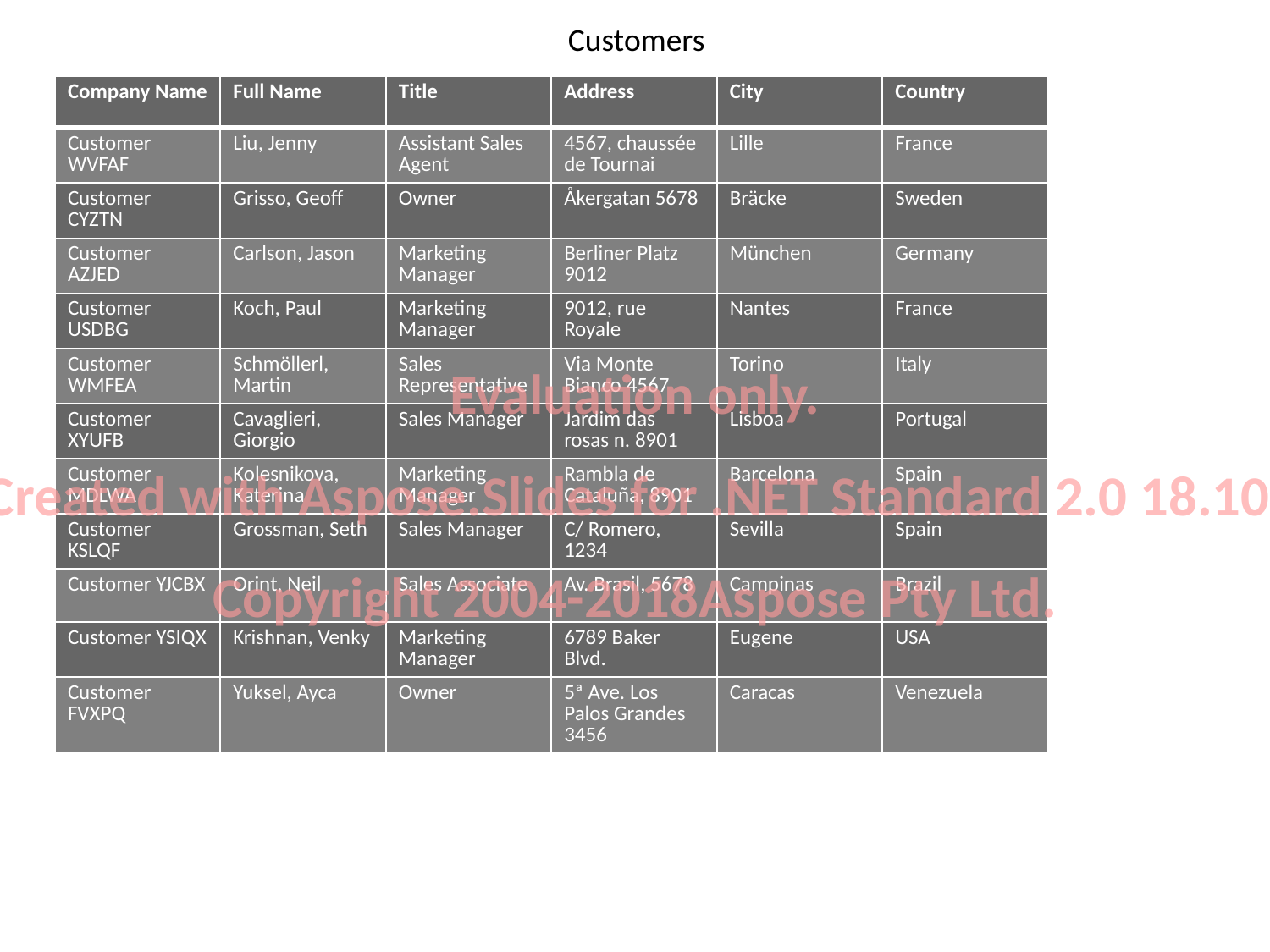

Customers
| Company Name | Full Name | Title | Address | City | Country |
| --- | --- | --- | --- | --- | --- |
| Customer WVFAF | Liu, Jenny | Assistant Sales Agent | 4567, chaussée de Tournai | Lille | France |
| Customer CYZTN | Grisso, Geoff | Owner | Åkergatan 5678 | Bräcke | Sweden |
| Customer AZJED | Carlson, Jason | Marketing Manager | Berliner Platz 9012 | München | Germany |
| Customer USDBG | Koch, Paul | Marketing Manager | 9012, rue Royale | Nantes | France |
| Customer WMFEA | Schmöllerl, Martin | Sales Representative | Via Monte Bianco 4567 | Torino | Italy |
| Customer XYUFB | Cavaglieri, Giorgio | Sales Manager | Jardim das rosas n. 8901 | Lisboa | Portugal |
| Customer MDLWA | Kolesnikova, Katerina | Marketing Manager | Rambla de Cataluña, 8901 | Barcelona | Spain |
| Customer KSLQF | Grossman, Seth | Sales Manager | C/ Romero, 1234 | Sevilla | Spain |
| Customer YJCBX | Orint, Neil | Sales Associate | Av. Brasil, 5678 | Campinas | Brazil |
| Customer YSIQX | Krishnan, Venky | Marketing Manager | 6789 Baker Blvd. | Eugene | USA |
| Customer FVXPQ | Yuksel, Ayca | Owner | 5ª Ave. Los Palos Grandes 3456 | Caracas | Venezuela |
Evaluation only.
Created with Aspose.Slides for .NET Standard 2.0 18.10.
Copyright 2004-2018Aspose Pty Ltd.
Evaluation only.
Created with Aspose.Slides for .NET Standard 2.0 18.10.
Copyright 2004-2018Aspose Pty Ltd.